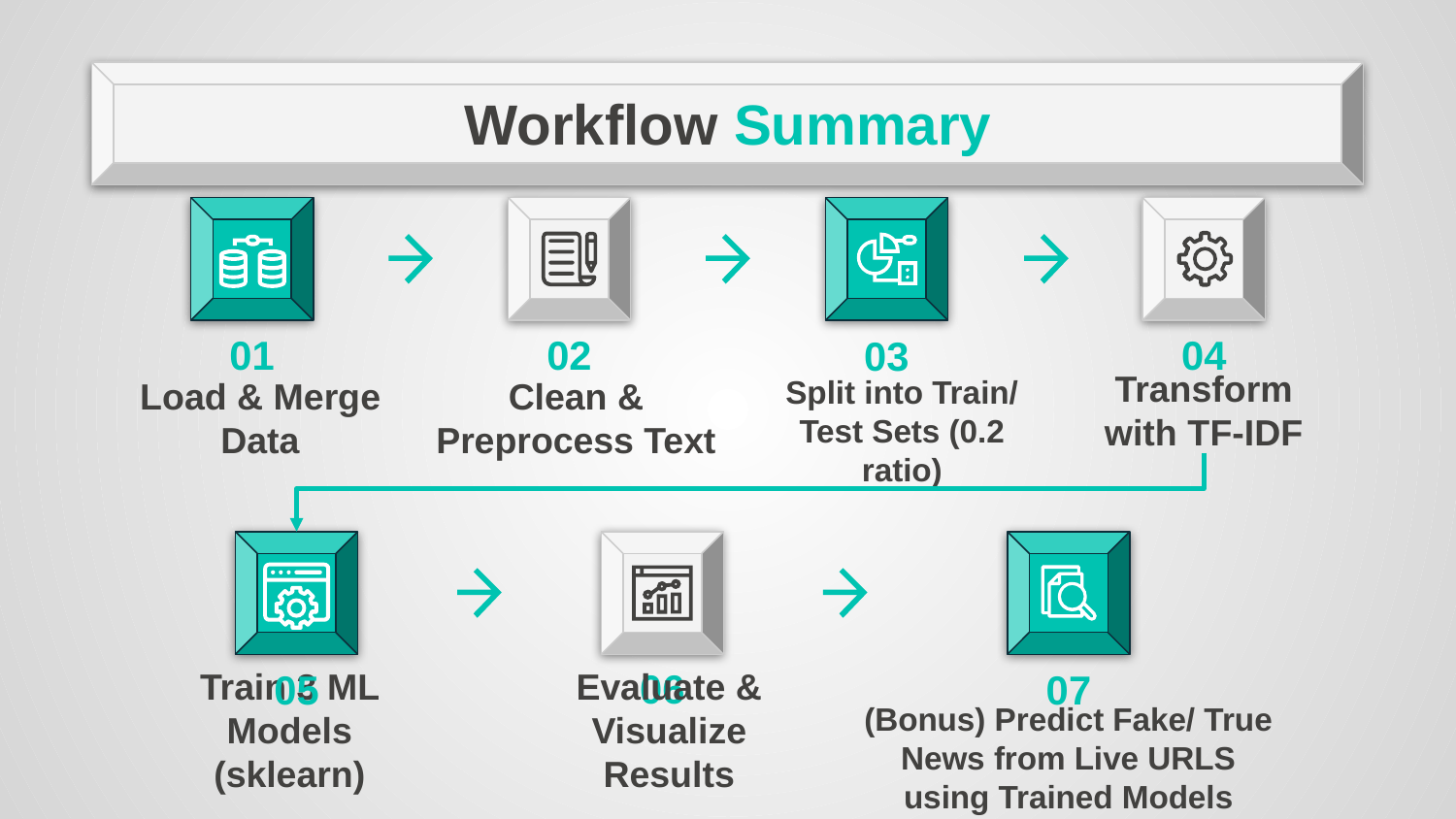

# Workflow Summary

02
04
01
03
Split into Train/ Test Sets (0.2 ratio)
Transform with TF-IDF
Clean & Preprocess Text
Load & Merge Data

06
05
07
(Bonus) Predict Fake/ True News from Live URLS using Trained Models

Train 3 ML Models (sklearn)
Evaluate & Visualize Results